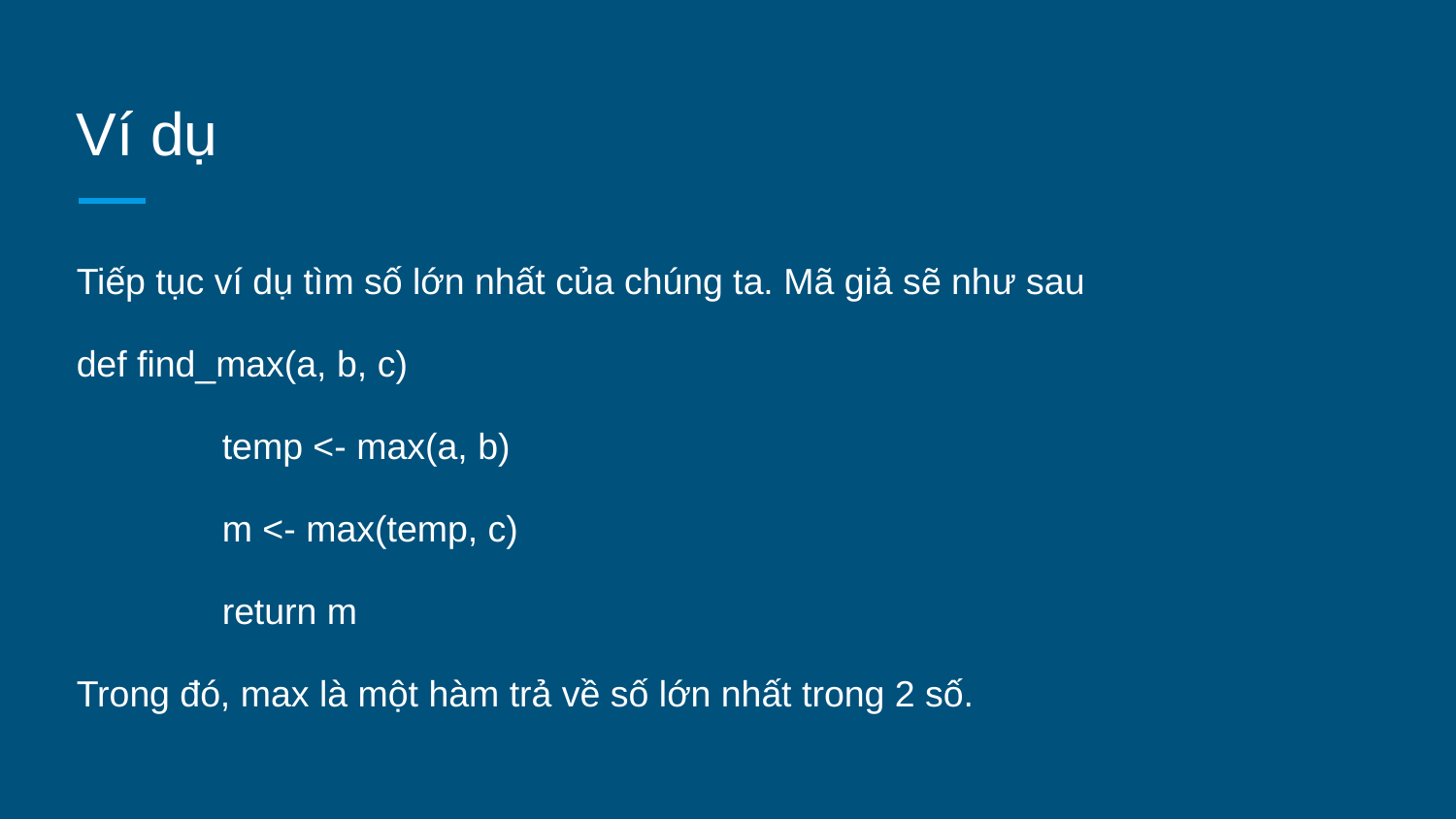

# Ví dụ
Tiếp tục ví dụ tìm số lớn nhất của chúng ta. Mã giả sẽ như sau
def find_max(a, b, c)
	temp <- max(a, b)
	m <- max(temp, c)
	return m
Trong đó, max là một hàm trả về số lớn nhất trong 2 số.